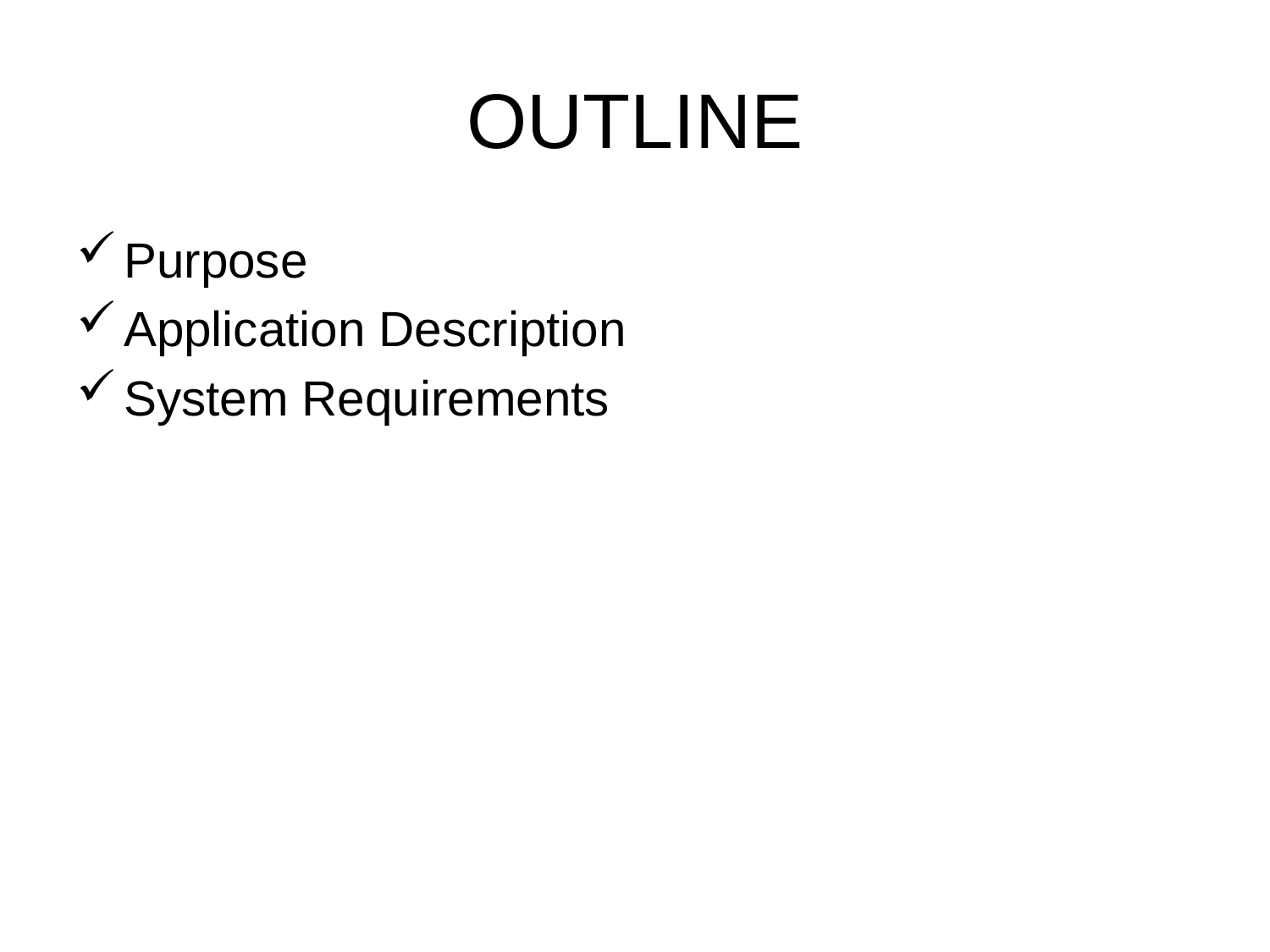

# OUTLINE
Purpose
Application Description
System Requirements